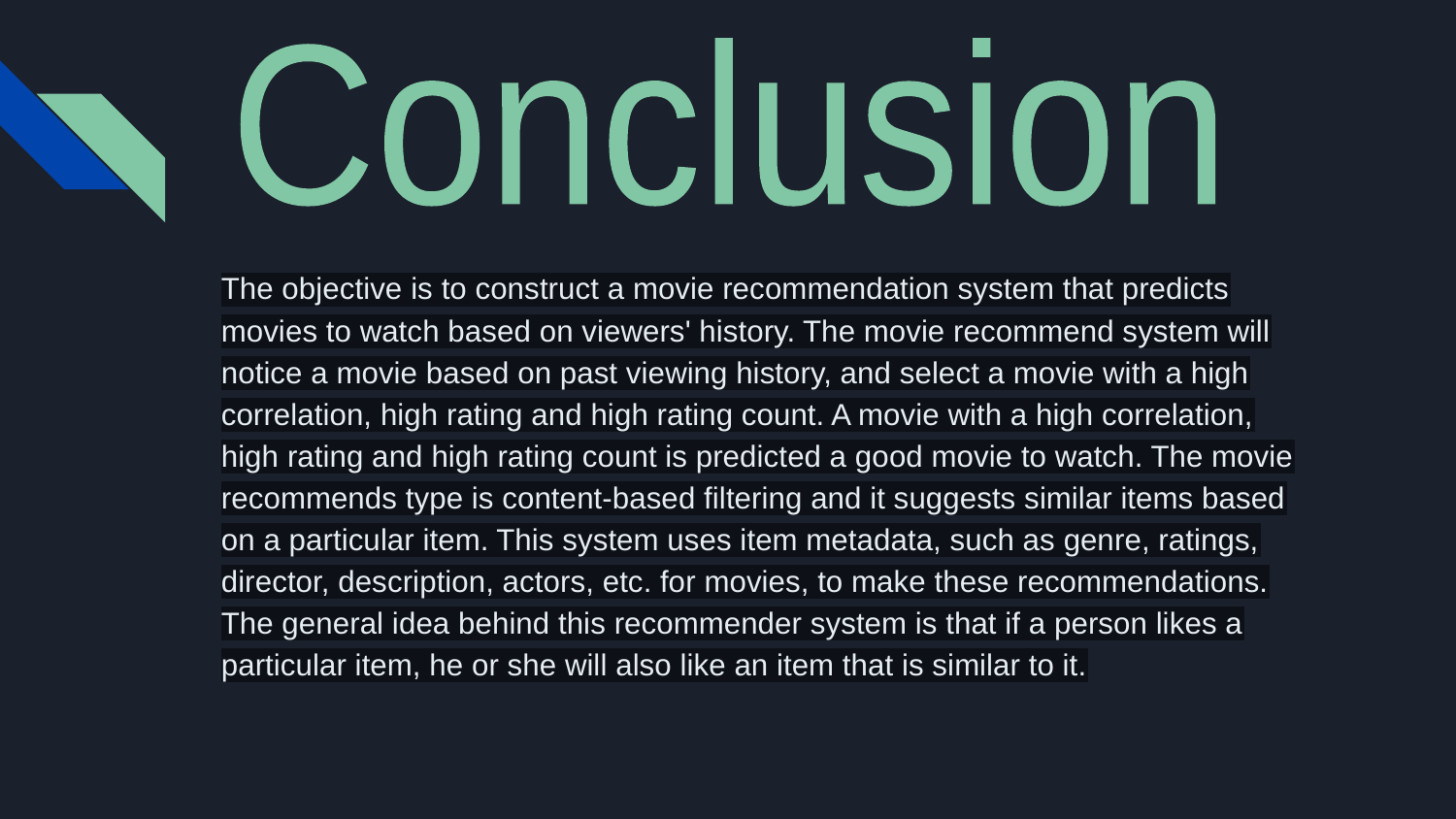

Conclusion
The objective is to construct a movie recommendation system that predicts movies to watch based on viewers' history. The movie recommend system will notice a movie based on past viewing history, and select a movie with a high correlation, high rating and high rating count. A movie with a high correlation, high rating and high rating count is predicted a good movie to watch. The movie recommends type is content-based filtering and it suggests similar items based on a particular item. This system uses item metadata, such as genre, ratings, director, description, actors, etc. for movies, to make these recommendations. The general idea behind this recommender system is that if a person likes a particular item, he or she will also like an item that is similar to it.